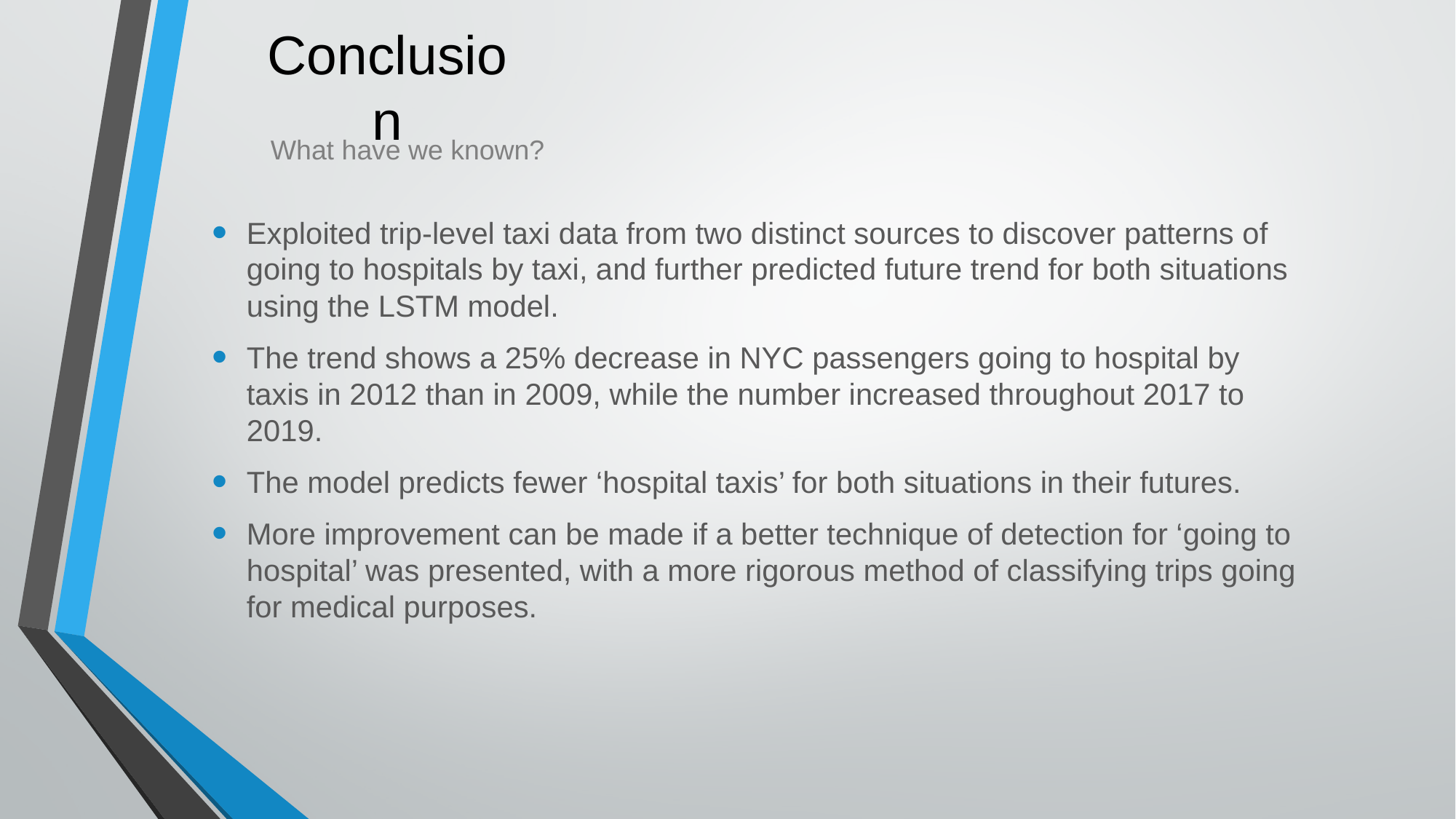

Conclusion
What have we known?
Exploited trip-level taxi data from two distinct sources to discover patterns of going to hospitals by taxi, and further predicted future trend for both situations using the LSTM model.
The trend shows a 25% decrease in NYC passengers going to hospital by taxis in 2012 than in 2009, while the number increased throughout 2017 to 2019.
The model predicts fewer ‘hospital taxis’ for both situations in their futures.
More improvement can be made if a better technique of detection for ‘going to hospital’ was presented, with a more rigorous method of classifying trips going for medical purposes.